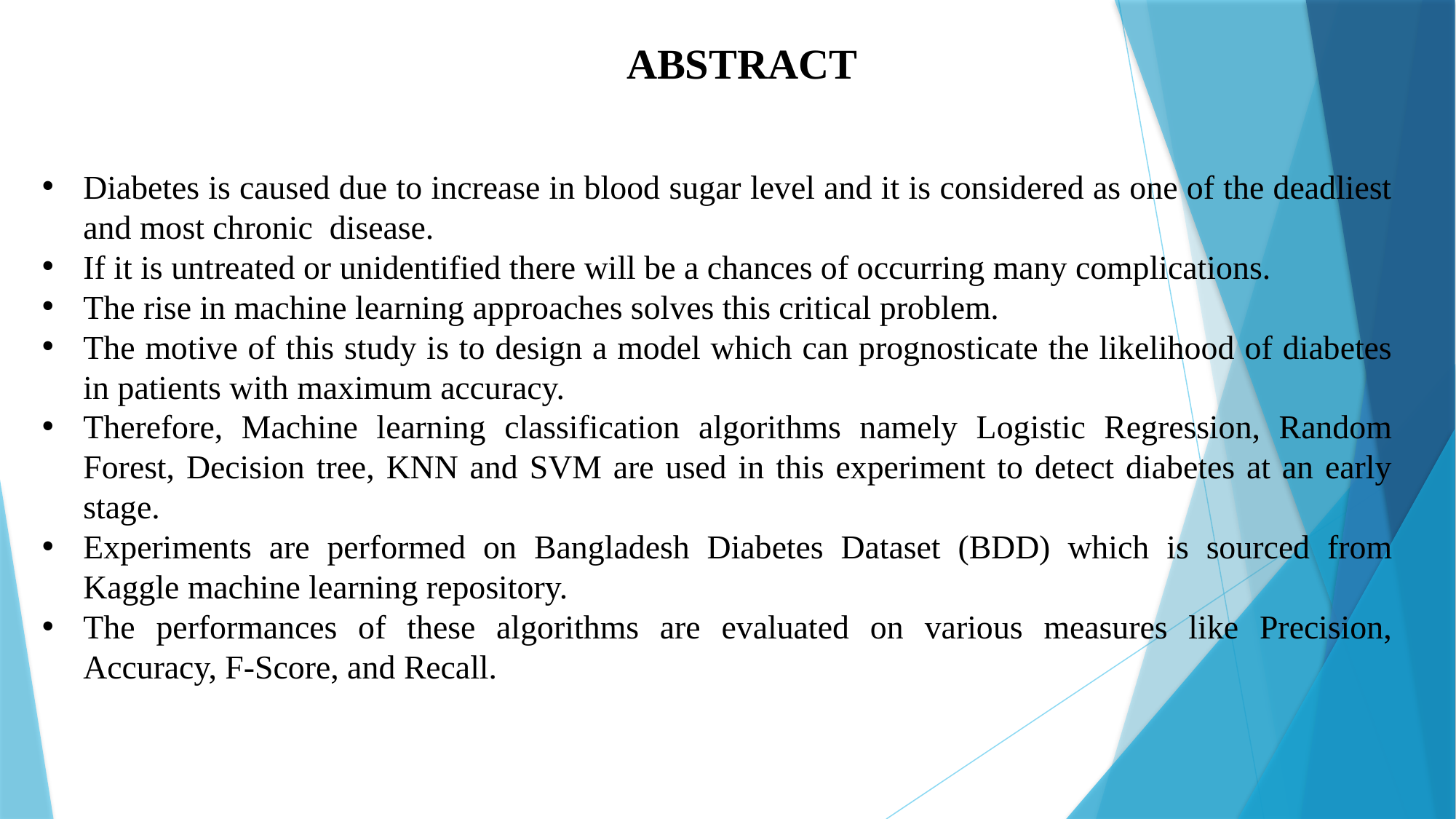

ABSTRACT
Diabetes is caused due to increase in blood sugar level and it is considered as one of the deadliest and most chronic  disease.
If it is untreated or unidentified there will be a chances of occurring many complications.
The rise in machine learning approaches solves this critical problem.
The motive of this study is to design a model which can prognosticate the likelihood of diabetes in patients with maximum accuracy.
Therefore, Machine learning classification algorithms namely Logistic Regression, Random Forest, Decision tree, KNN and SVM are used in this experiment to detect diabetes at an early stage.
Experiments are performed on Bangladesh Diabetes Dataset (BDD) which is sourced from Kaggle machine learning repository.
The performances of these algorithms are evaluated on various measures like Precision, Accuracy, F-Score, and Recall.